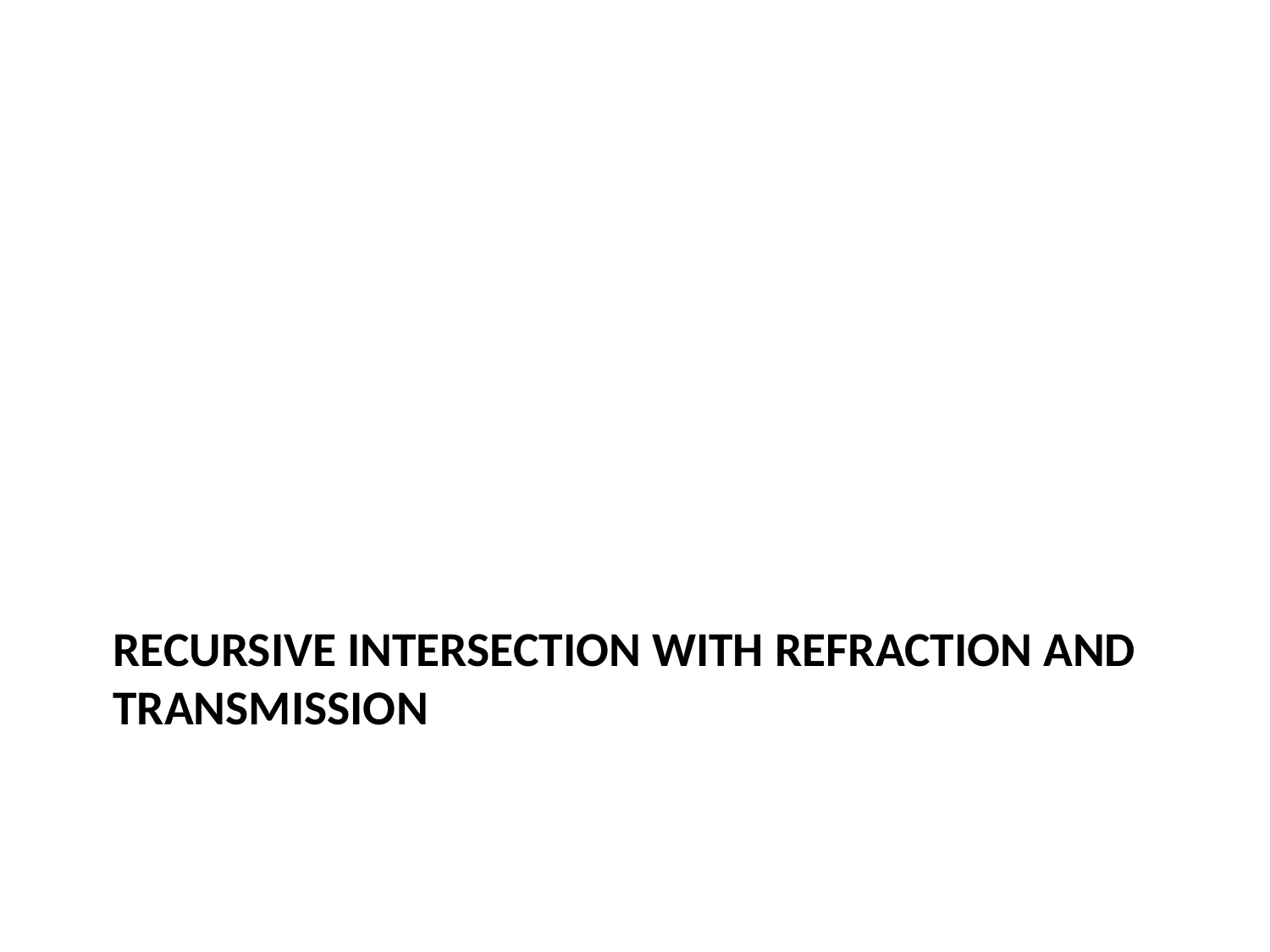

# recursive intersection with refraction and transmission